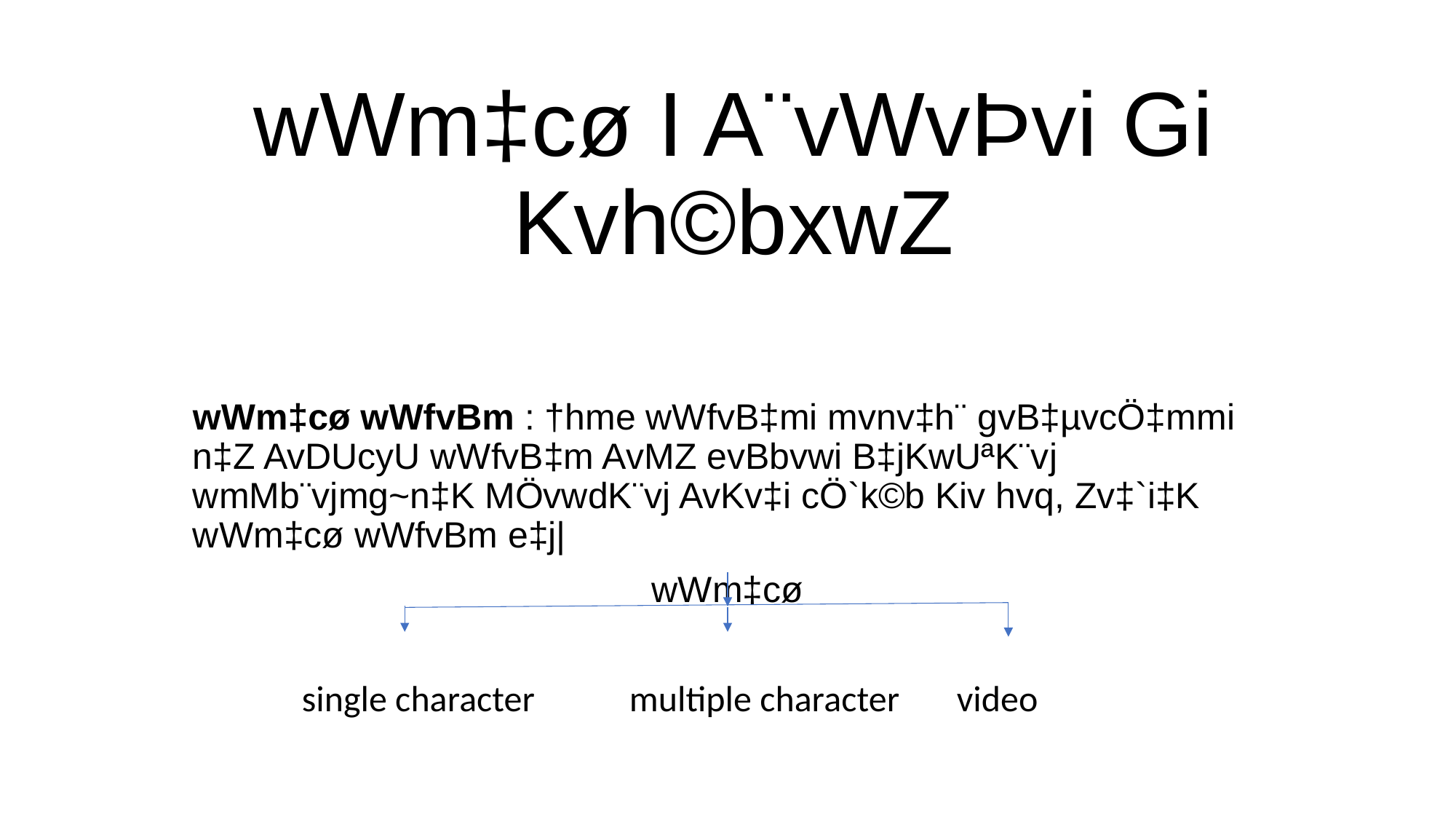

# wWm‡cø I A¨vWvÞvi Gi Kvh©bxwZ

wWm‡cø wWfvBm : †hme wWfvB‡mi mvnv‡h¨ gvB‡µvcÖ‡mmi n‡Z AvDUcyU wWfvB‡m AvMZ evBbvwi B‡jKwUªK¨vj wmMb¨vjmg~n‡K MÖvwdK¨vj AvKv‡i cÖ`k©b Kiv hvq, Zv‡`i‡K wWm‡cø wWfvBm e‡j|
wWm‡cø

	single character	multiple character	video